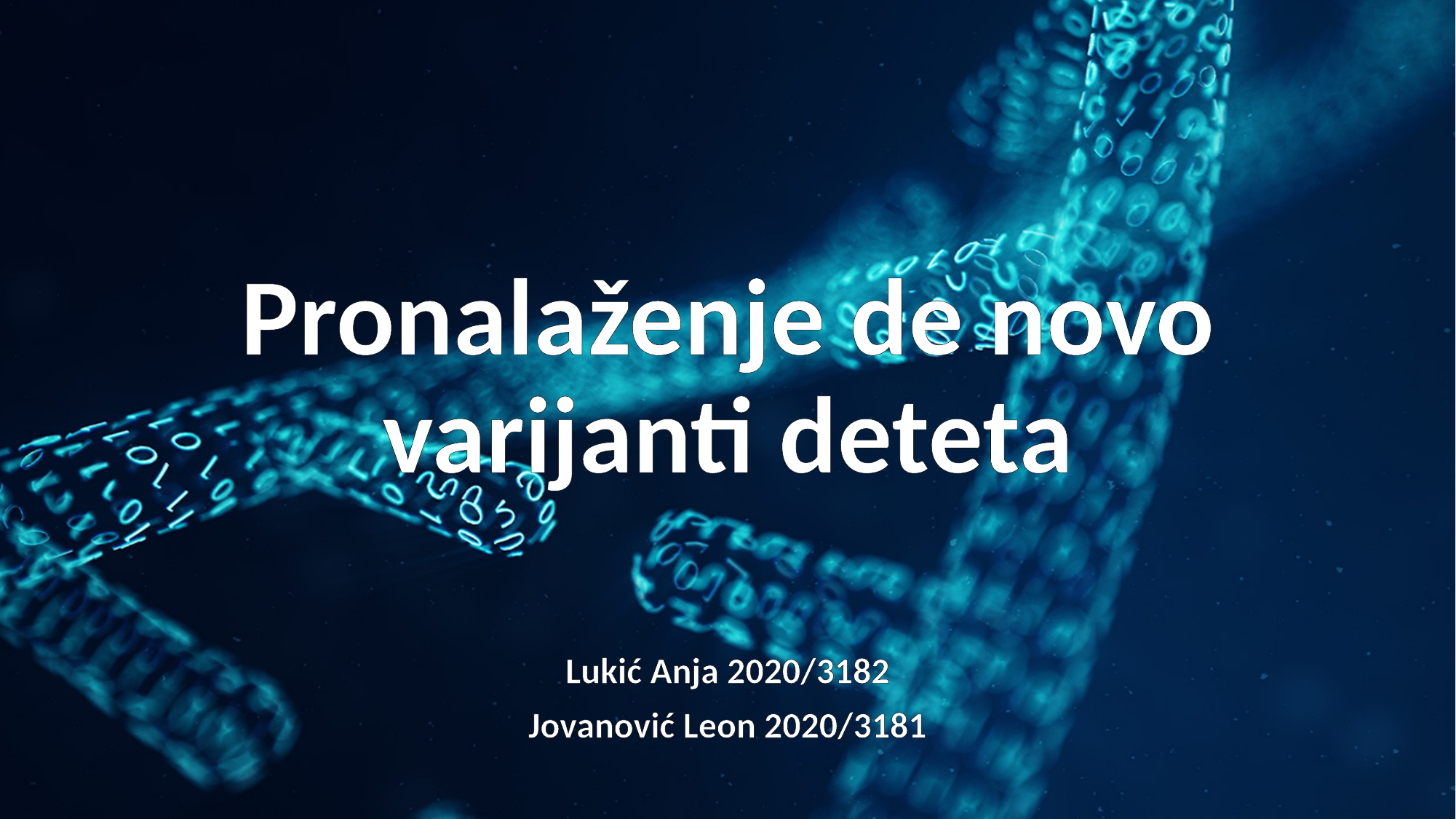

Pronalaženje de novo varijanti deteta
Lukić Anja 2020/3182
Jovanović Leon 2020/3181